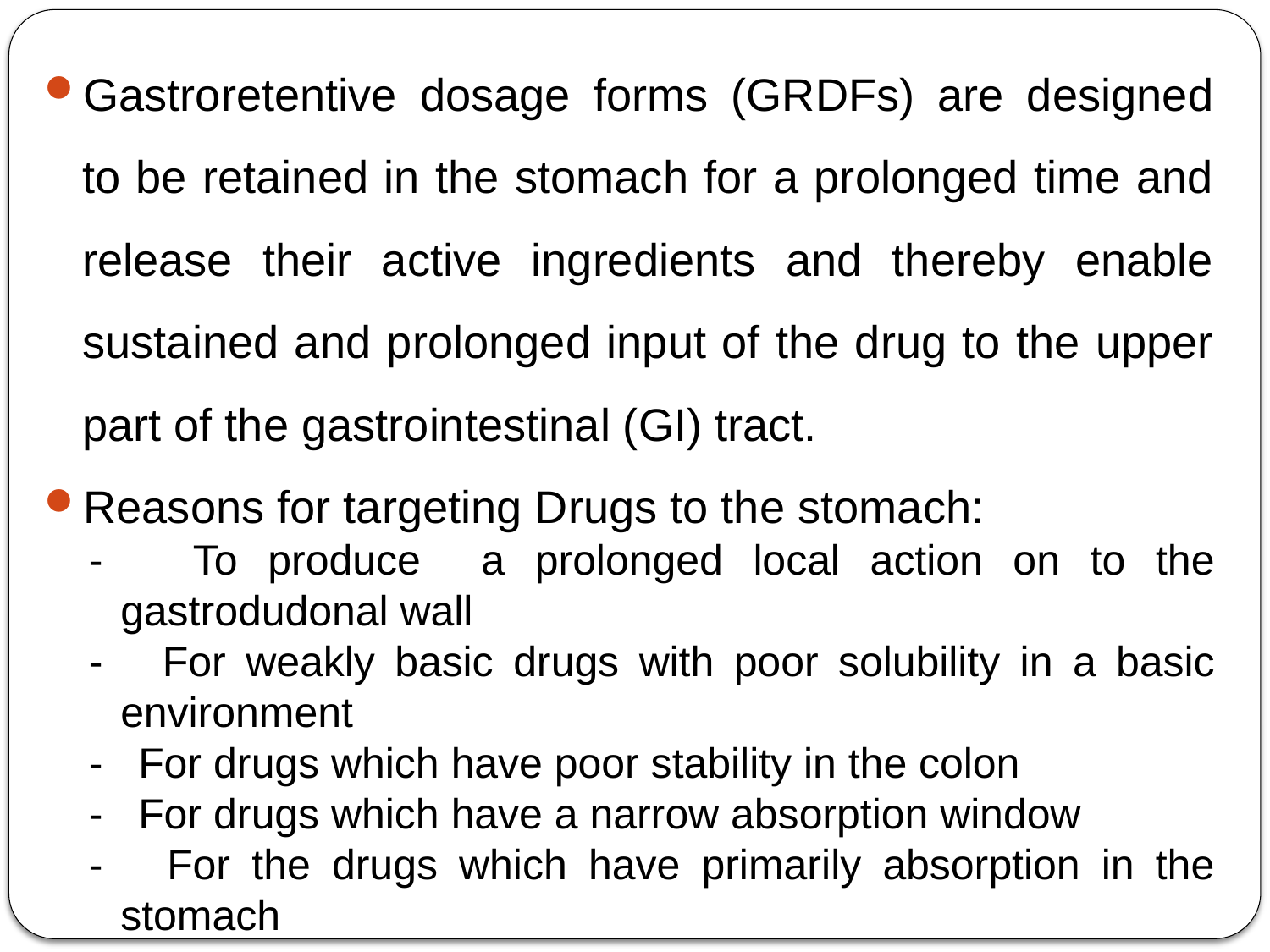

Gastroretentive dosage forms (GRDFs) are designed to be retained in the stomach for a prolonged time and release their active ingredients and thereby enable sustained and prolonged input of the drug to the upper part of the gastrointestinal (GI) tract.
Reasons for targeting Drugs to the stomach:
-   To produce  a prolonged local action on to the gastrodudonal wall
-   For weakly basic drugs with poor solubility in a basic environment
-   For drugs which have poor stability in the colon
-   For drugs which have a narrow absorption window
-   For the drugs which have primarily absorption in the stomach
14